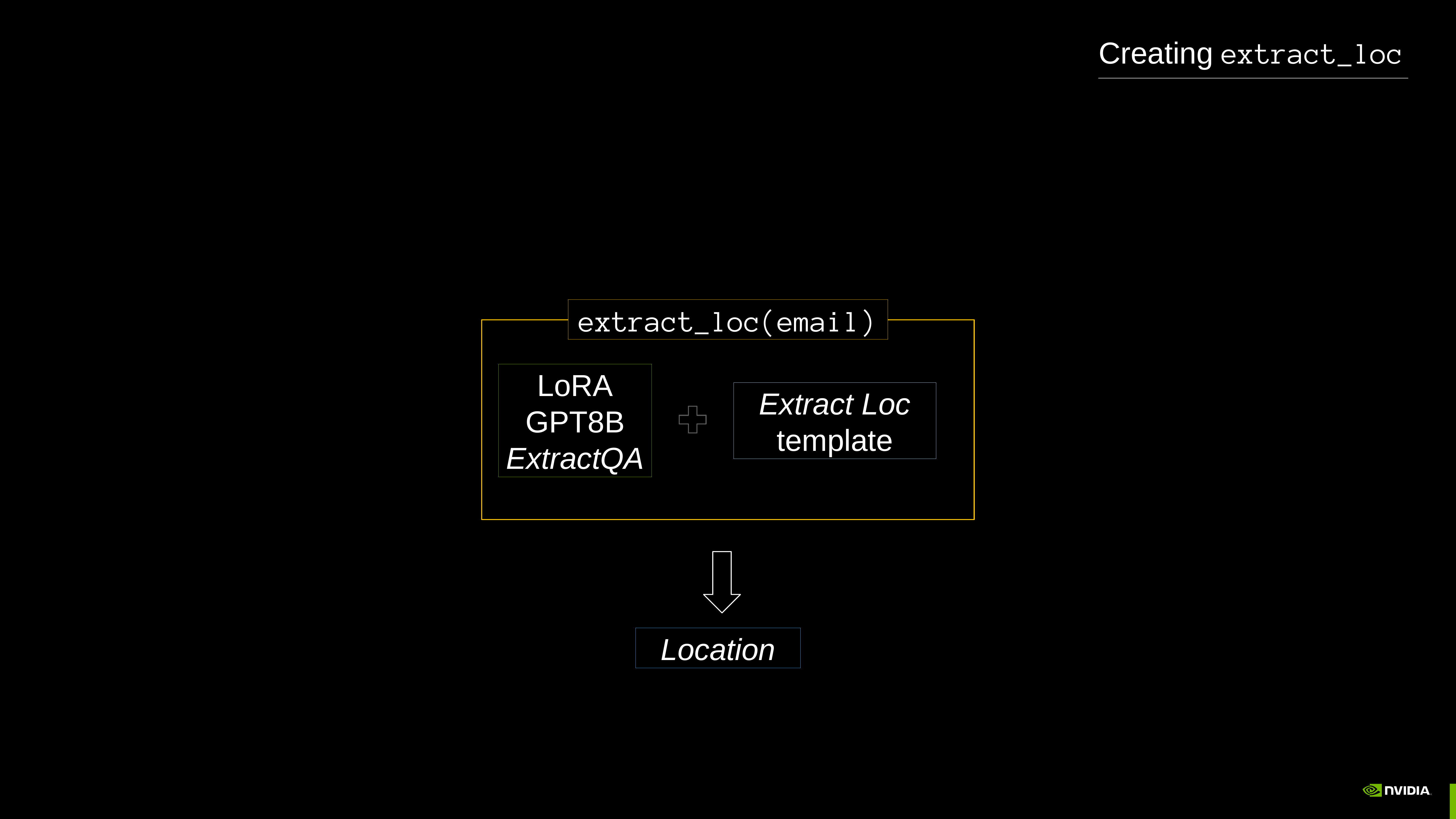

Creating extract_loc
extract_loc(email)

LoRA
GPT8B
ExtractQA
Extract Loc
template

Location